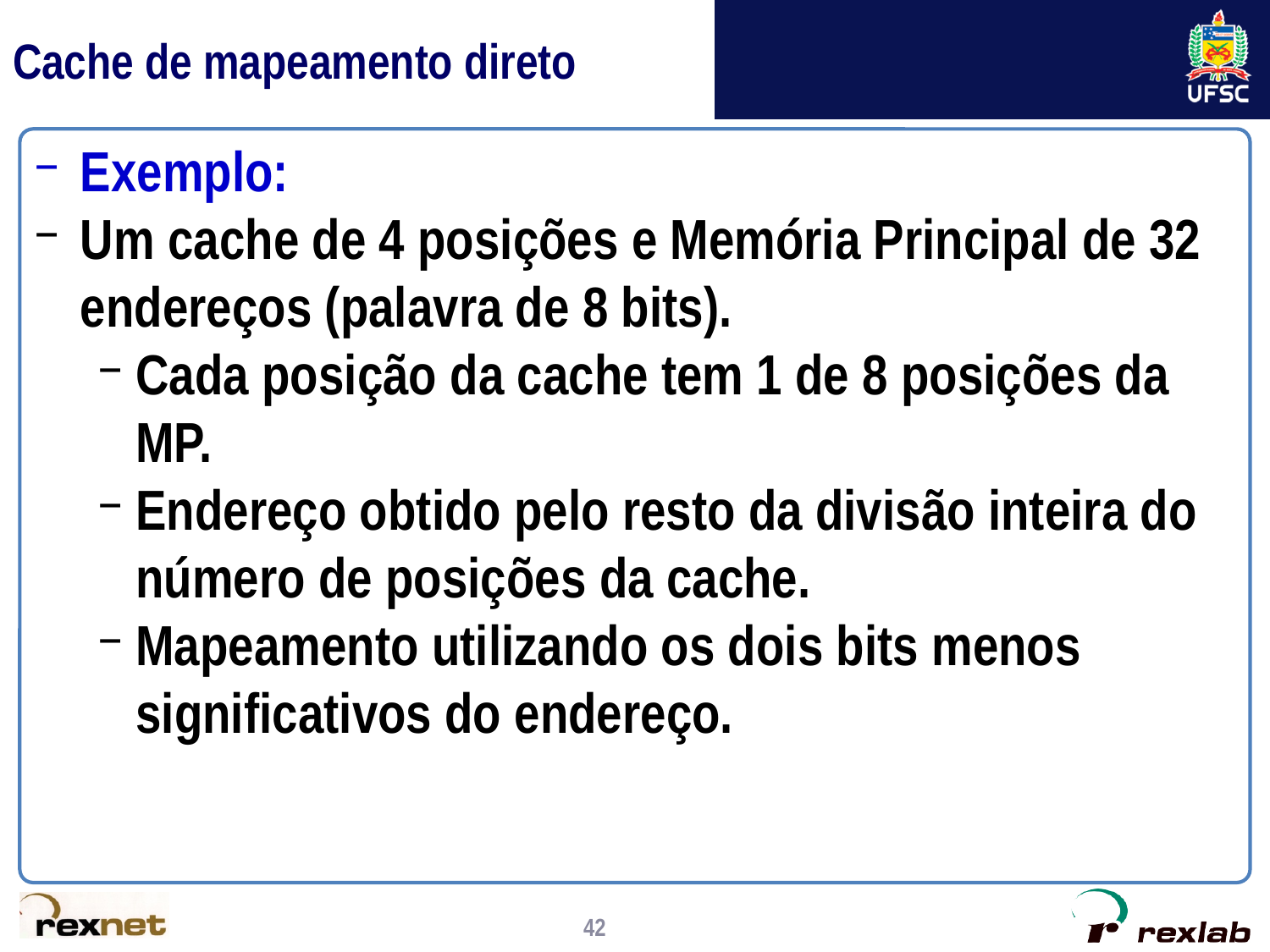

# Cache de mapeamento direto
Exemplo:
Um cache de 4 posições e Memória Principal de 32 endereços (palavra de 8 bits).
Cada posição da cache tem 1 de 8 posições da MP.
Endereço obtido pelo resto da divisão inteira do número de posições da cache.
Mapeamento utilizando os dois bits menos significativos do endereço.
42